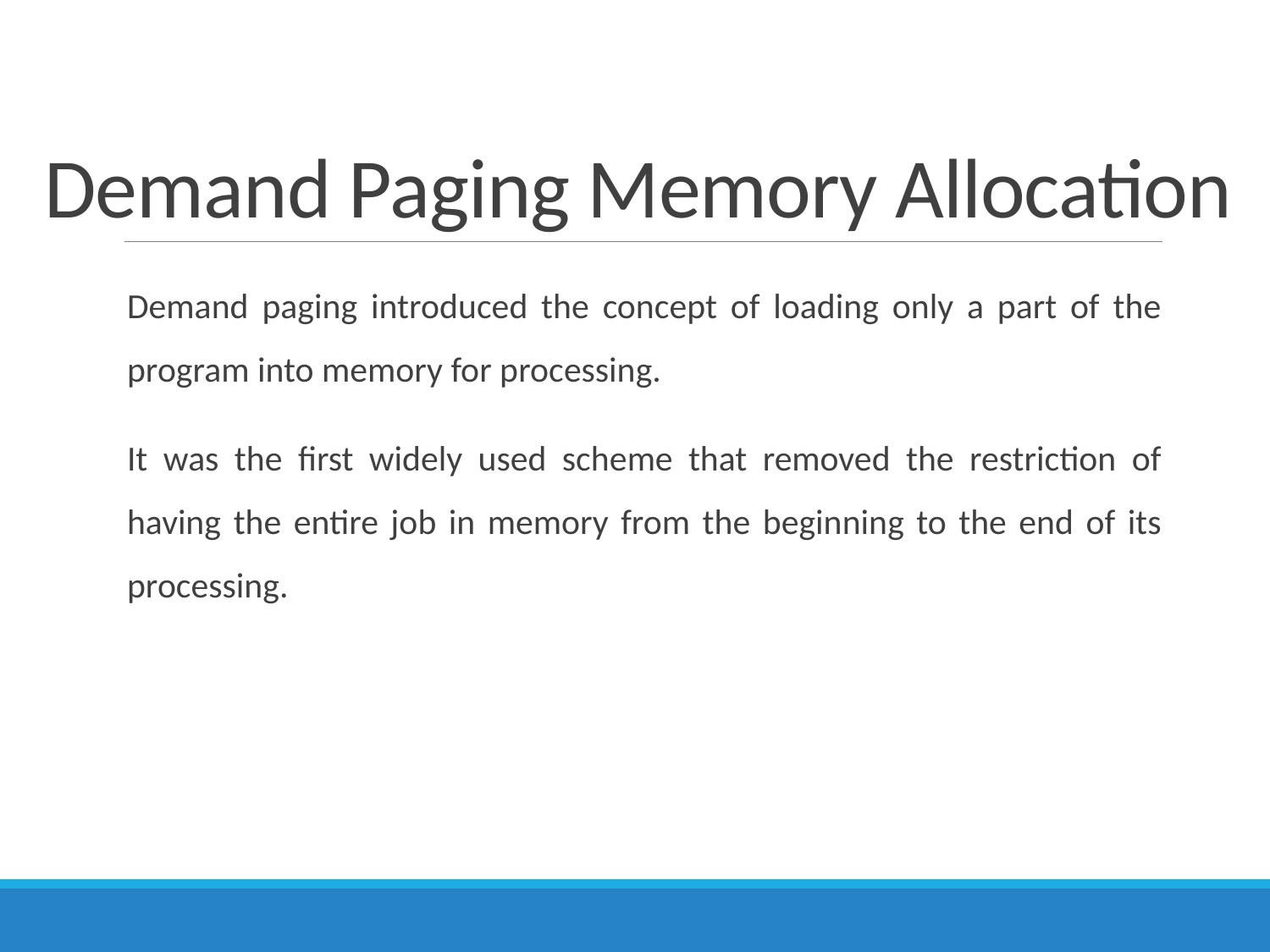

# Demand Paging Memory Allocation
Demand paging introduced the concept of loading only a part of the program into memory for processing.
It was the first widely used scheme that removed the restriction of having the entire job in memory from the beginning to the end of its processing.